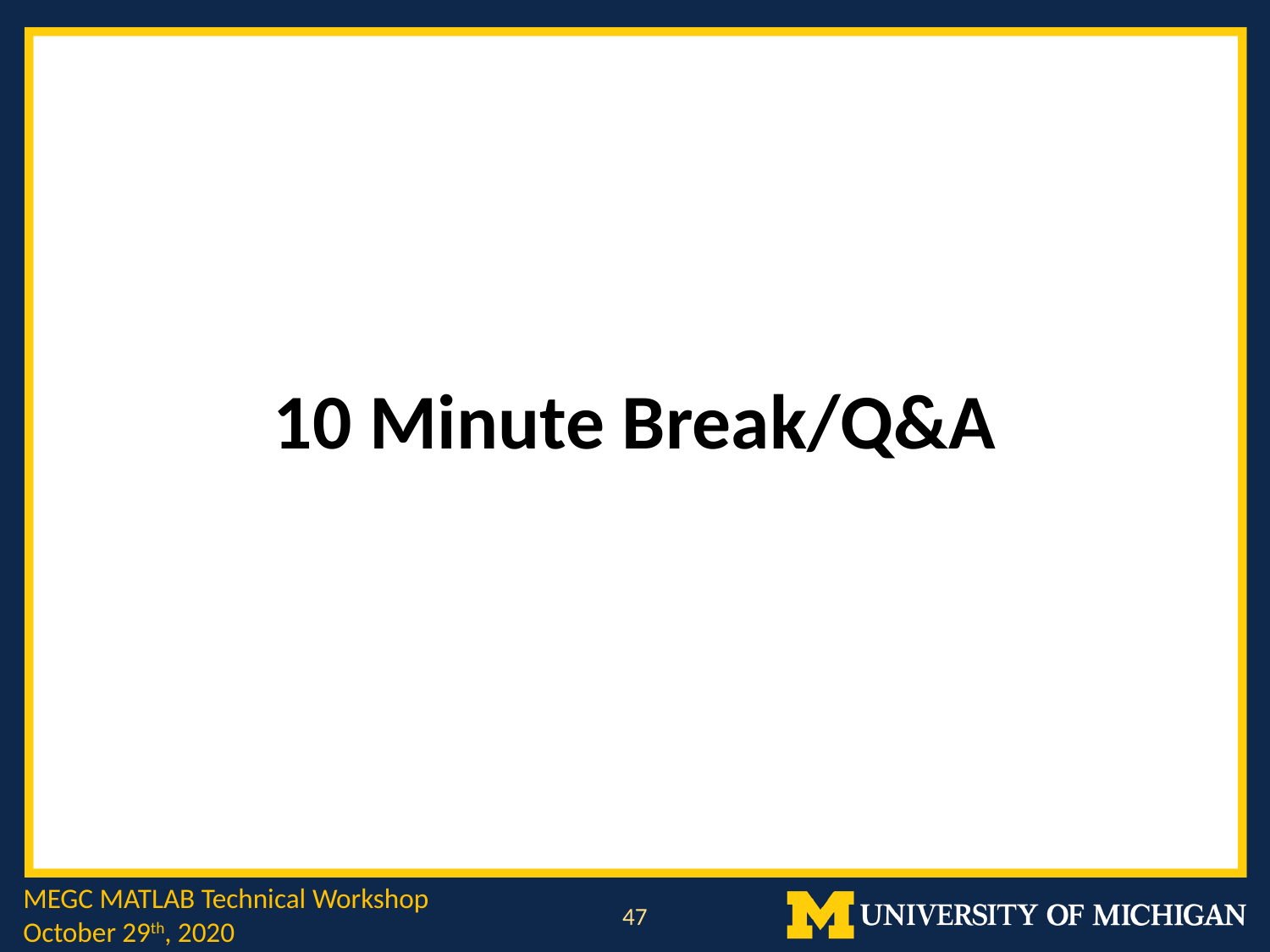

# 10 Minute Break/Q&A
MEGC MATLAB Technical Workshop
October 29th, 2020
47